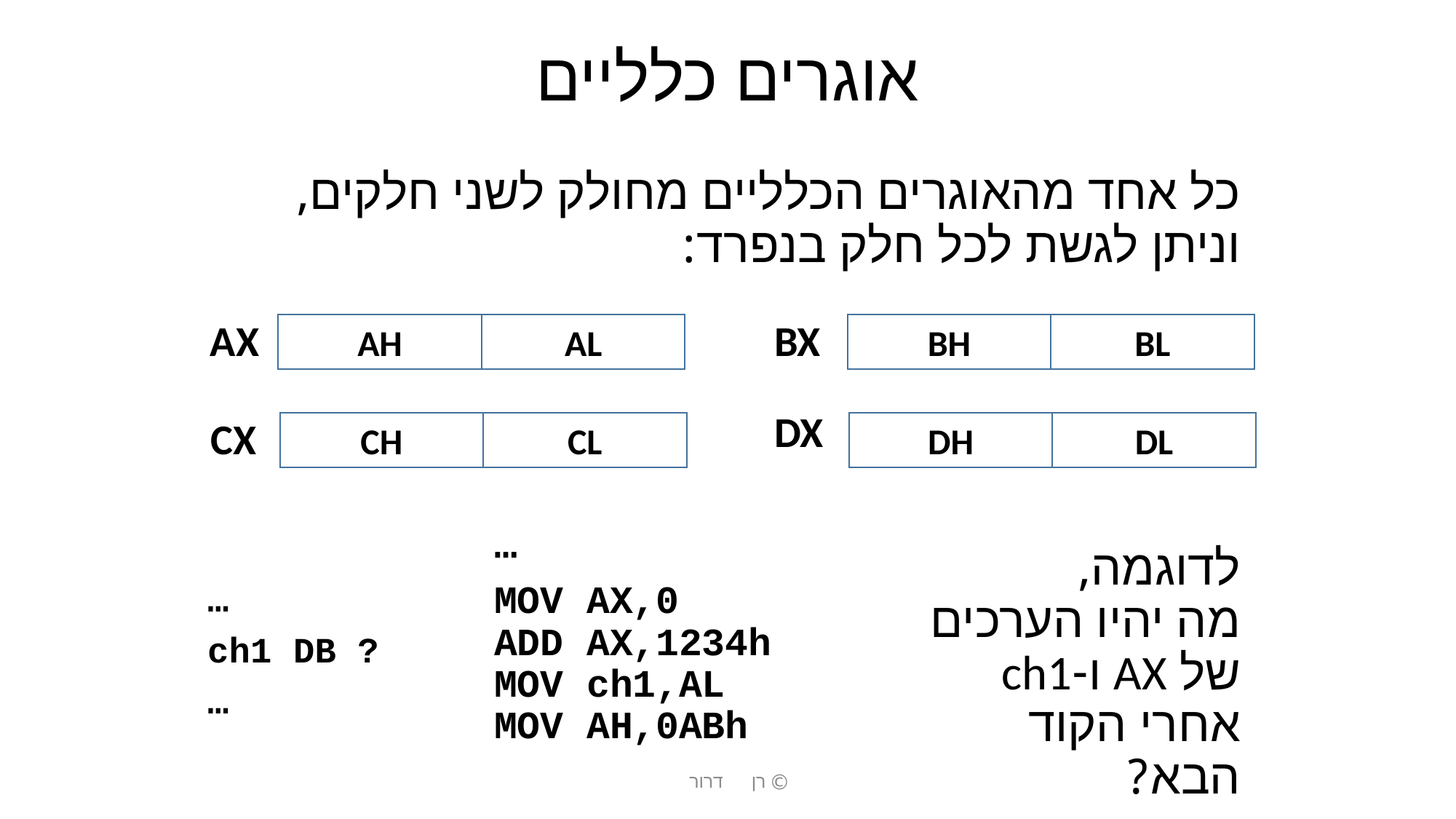

# אוגרים כלליים
כל אחד מהאוגרים הכלליים מחולק לשני חלקים,
וניתן לגשת לכל חלק בנפרד:
AX
AH
AL
BX
BH
BL
DX
CX
CH
CL
DH
DL
…
MOV AX,0
ADD AX,1234h
MOV ch1,AL
MOV AH,0ABh

לדוגמה,
מה יהיו הערכים
של AX ו-ch1
אחרי הקוד הבא?
…
ch1 DB ?
…

רן דרור ©